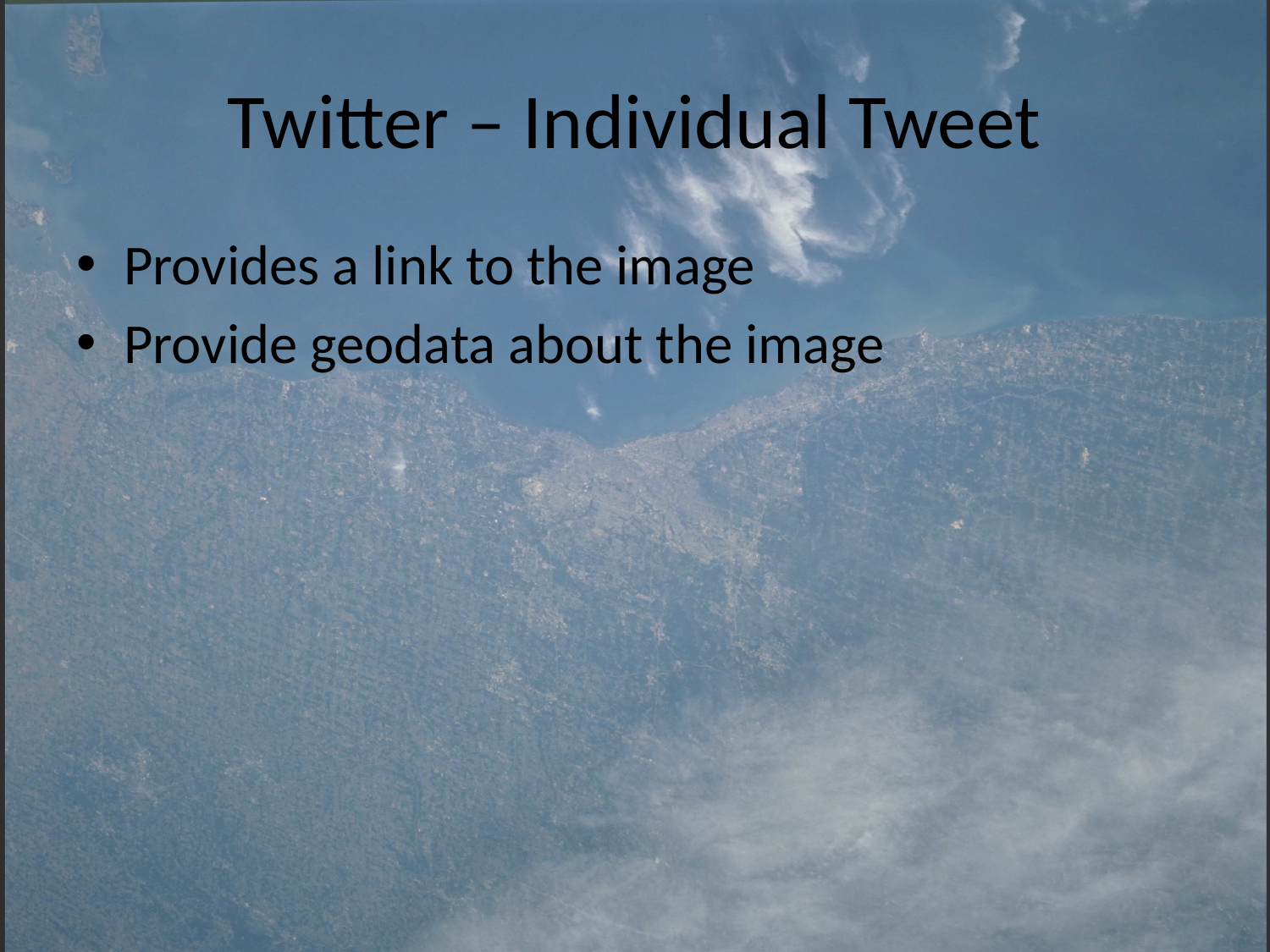

# Twitter – Individual Tweet
Provides a link to the image
Provide geodata about the image